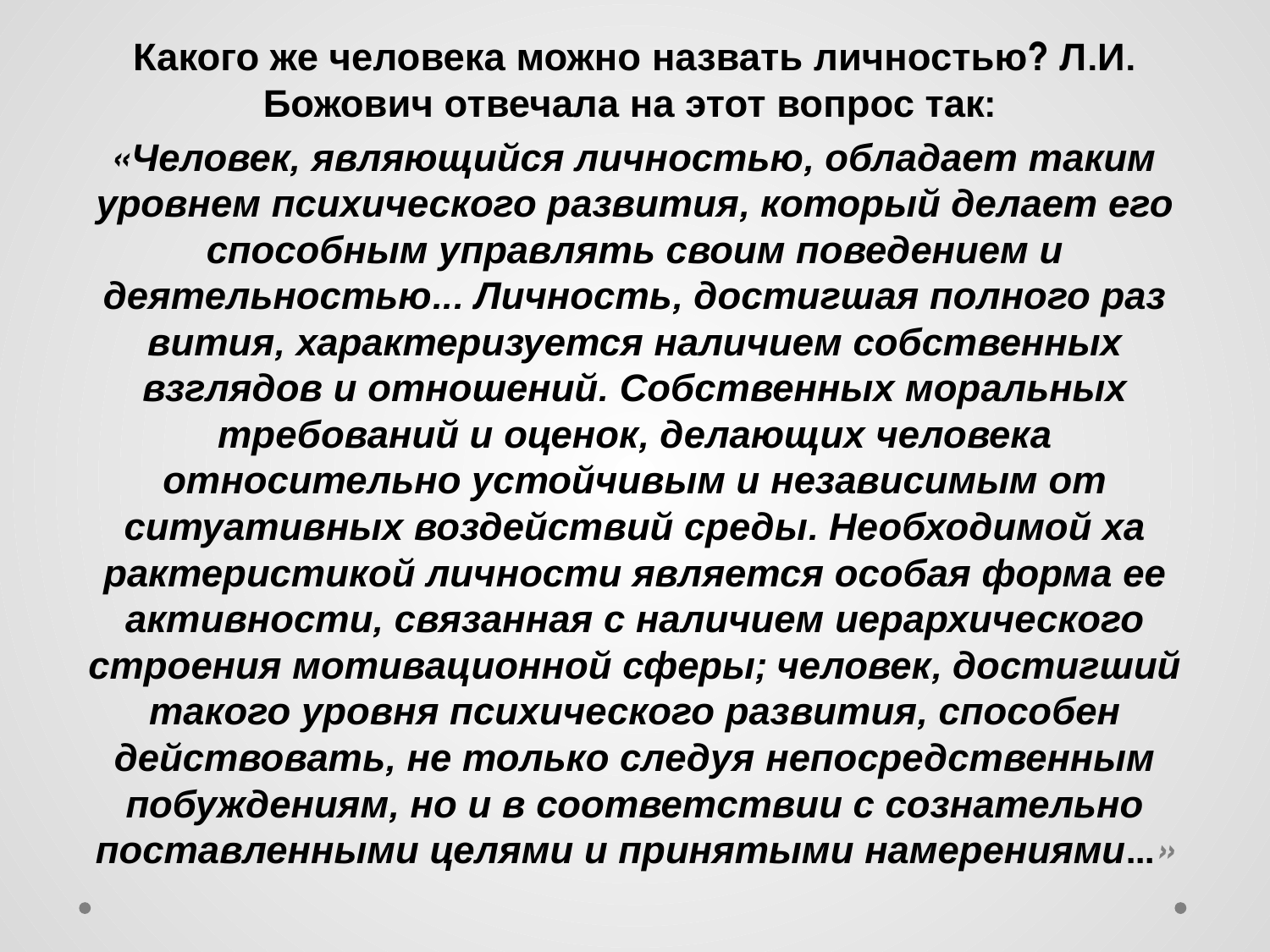

Какого же человека можно назвать личностью? Л.И. Божович отвечала на этот вопрос так:
«Человек, являющийся личностью, обладает таким уровнем психического разви­тия, который делает его способным управлять своим пове­дением и деятельностью... Личность, достигшая полного раз­вития, характеризуется наличием собственных взглядов и отношений. Собственных моральных требований и оценок, делающих человека относительно устойчивым и независи­мым от ситуативных воздействий среды. Необходимой ха­рактеристикой личности является особая форма ее актив­ности, связанная с наличием иерархического строения мотивационной сферы; человек, достигший такого уровня психического развития, способен действовать, не только следуя непосредственным побуждениям, но и в соответ­ствии с сознательно поставленными целями и принятыми намерениями…»